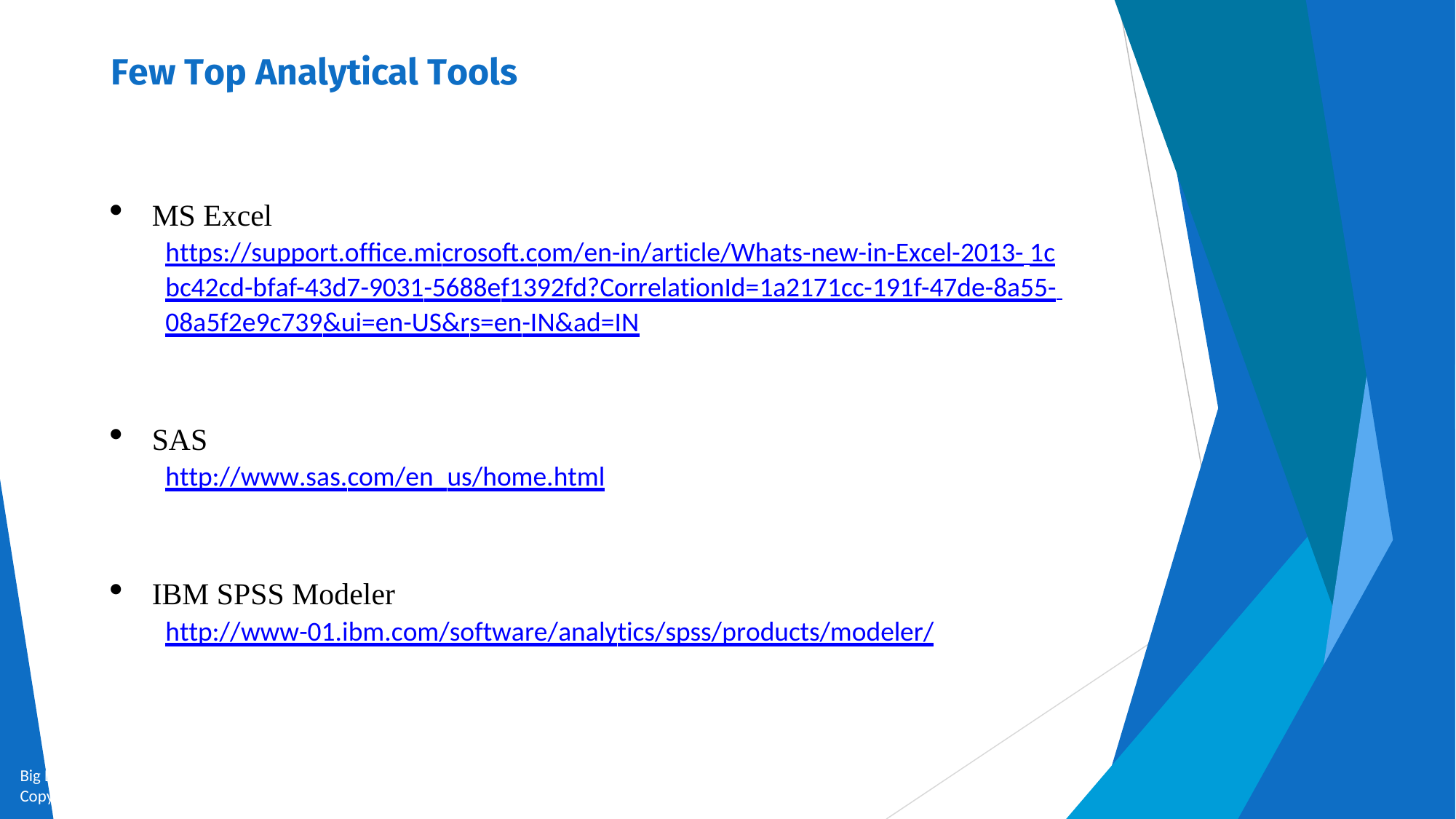

# Few Top Analytical Tools
MS Excel
https://support.office.microsoft.com/en-in/article/Whats-new-in-Excel-2013- 1cbc42cd-bfaf-43d7-9031-5688ef1392fd?CorrelationId=1a2171cc-191f-47de-8a55- 08a5f2e9c739&ui=en-US&rs=en-IN&ad=IN

SAS
http://www.sas.com/en_us/home.html

IBM SPSS Modeler
http://www-01.ibm.com/software/analytics/spss/products/modeler/
Big Data and Analytics by Seema Acharya and Subhashini Chellappan
Copyright 2015, WILEY INDIA PVT. LTD.